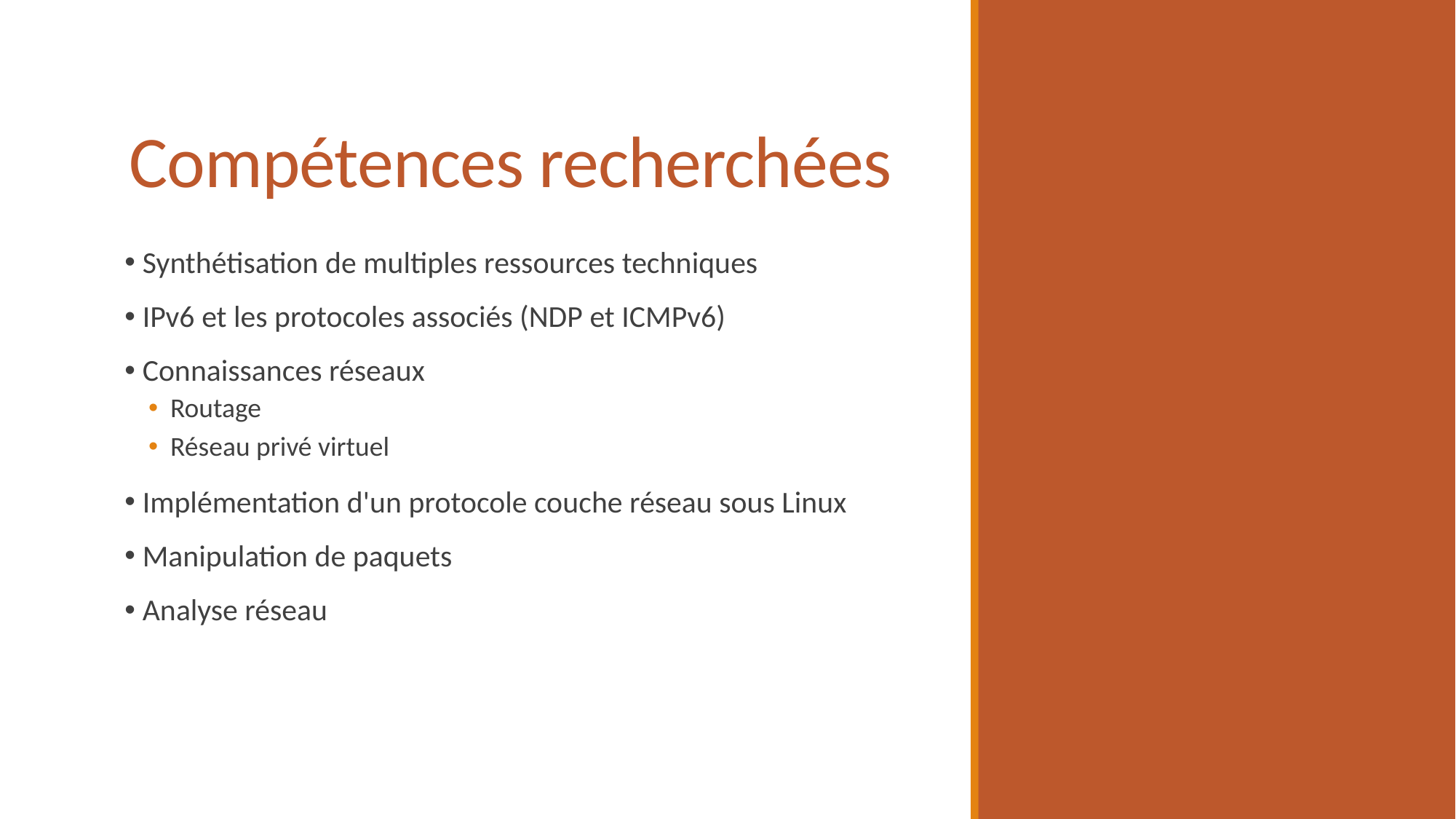

# Compétences recherchées
 Synthétisation de multiples ressources techniques
 IPv6 et les protocoles associés (NDP et ICMPv6)
 Connaissances réseaux
Routage
Réseau privé virtuel
 Implémentation d'un protocole couche réseau sous Linux
 Manipulation de paquets
 Analyse réseau